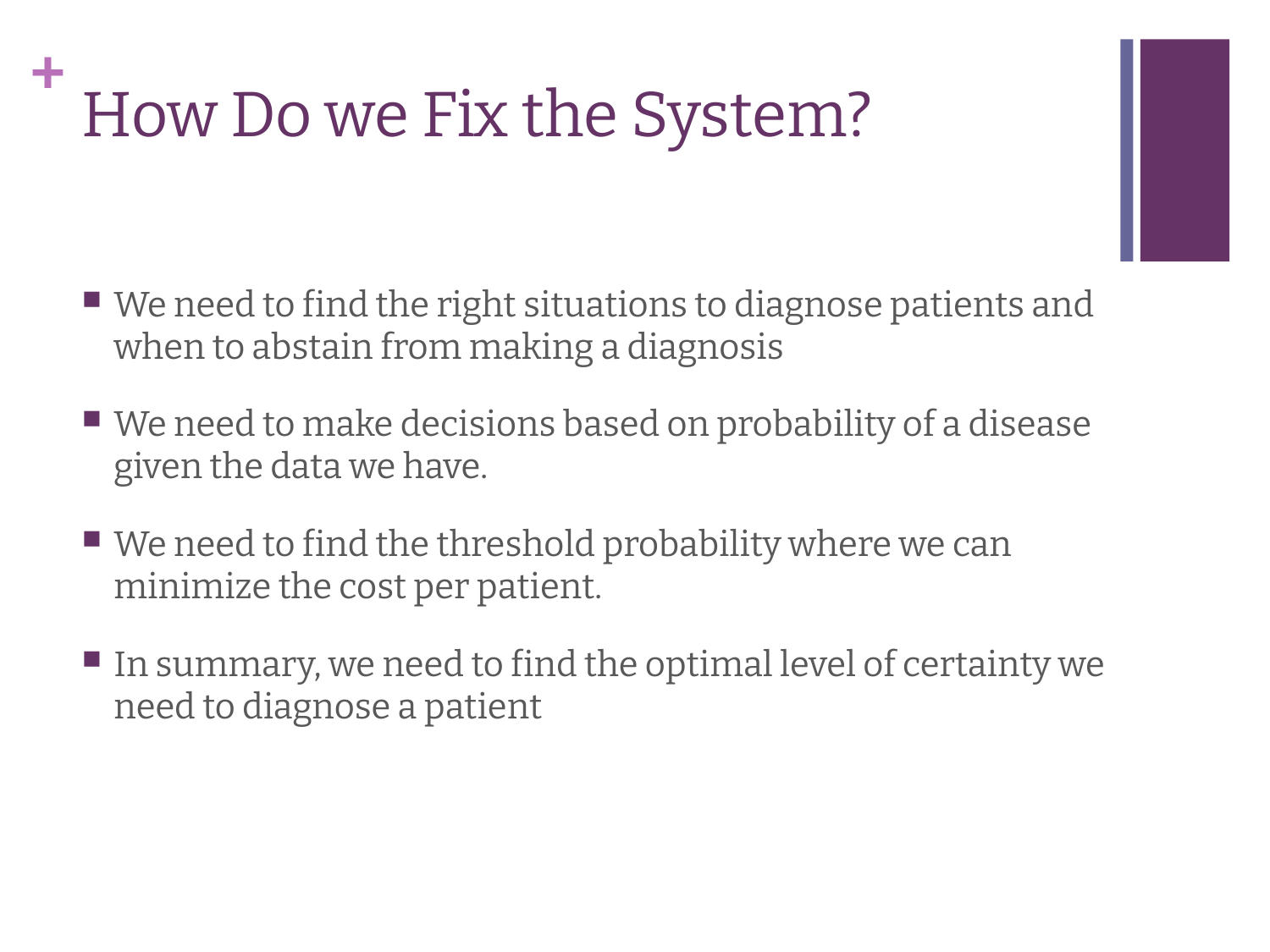

# How Do we Fix the System?
We need to find the right situations to diagnose patients and when to abstain from making a diagnosis
We need to make decisions based on probability of a disease given the data we have.
We need to find the threshold probability where we can minimize the cost per patient.
In summary, we need to find the optimal level of certainty we need to diagnose a patient